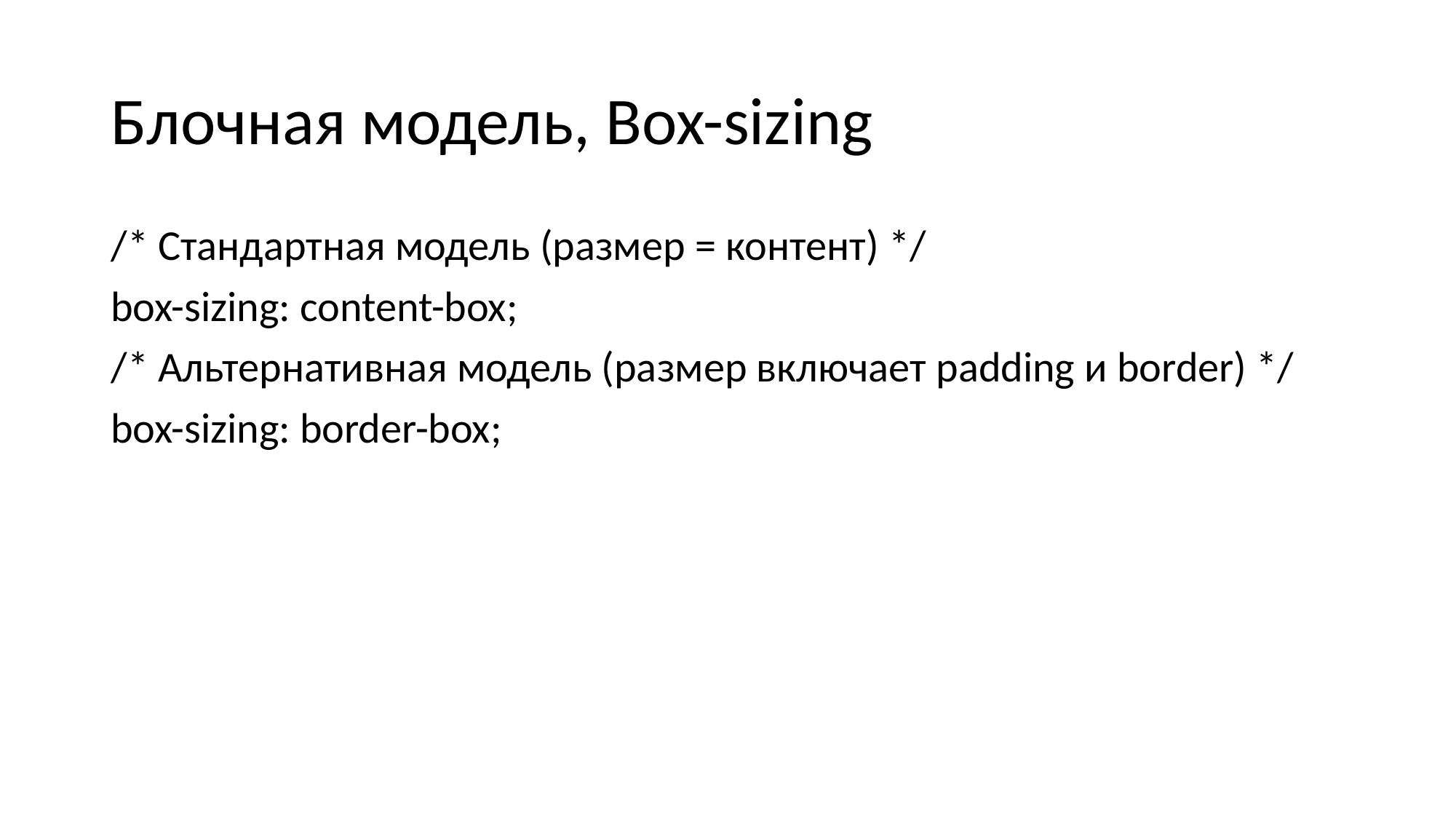

# Блочная модель, Box-sizing
/* Стандартная модель (размер = контент) */
box-sizing: content-box;
/* Альтернативная модель (размер включает padding и border) */
box-sizing: border-box;